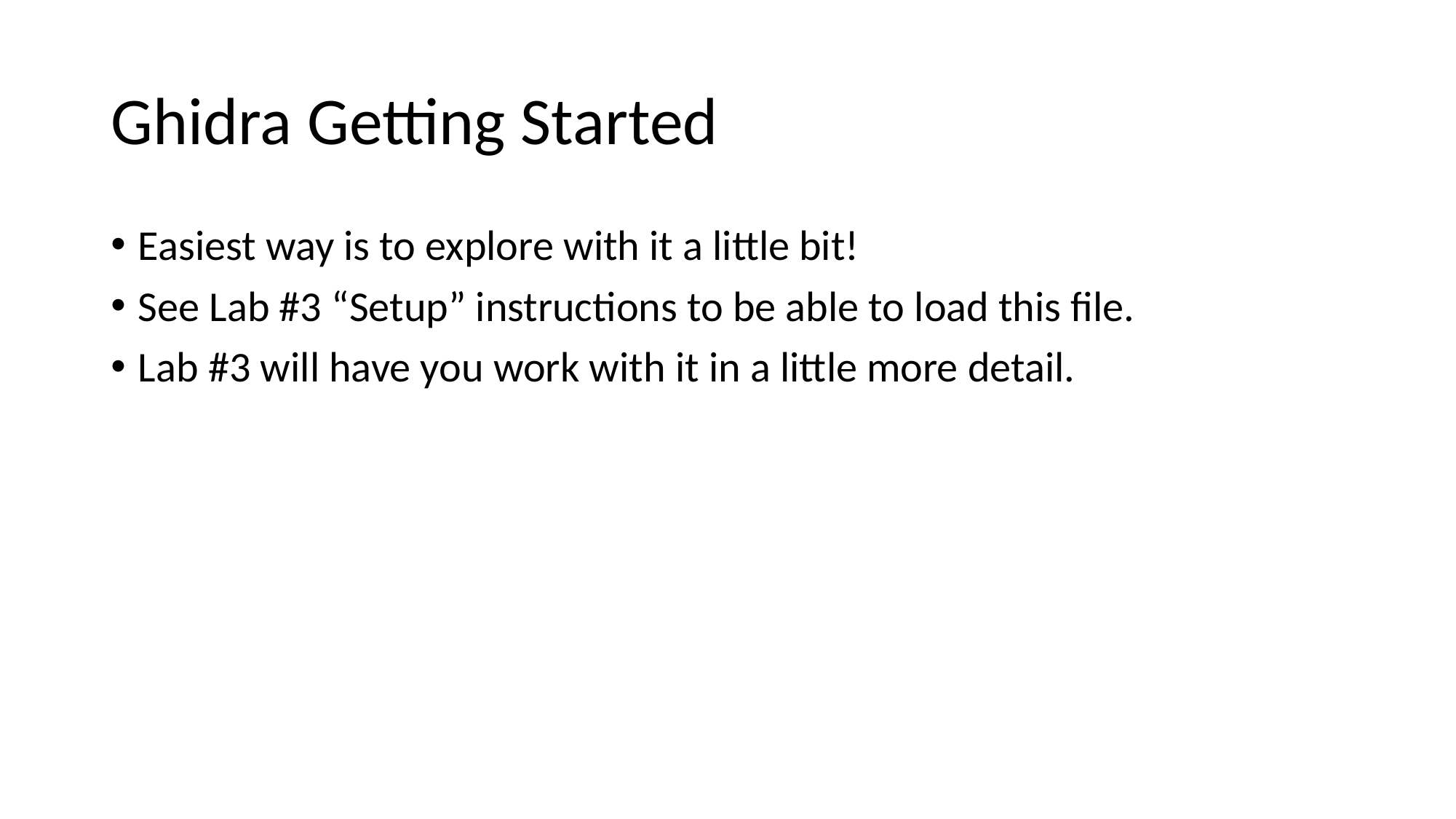

# Ghidra Getting Started
Easiest way is to explore with it a little bit!
See Lab #3 “Setup” instructions to be able to load this file.
Lab #3 will have you work with it in a little more detail.